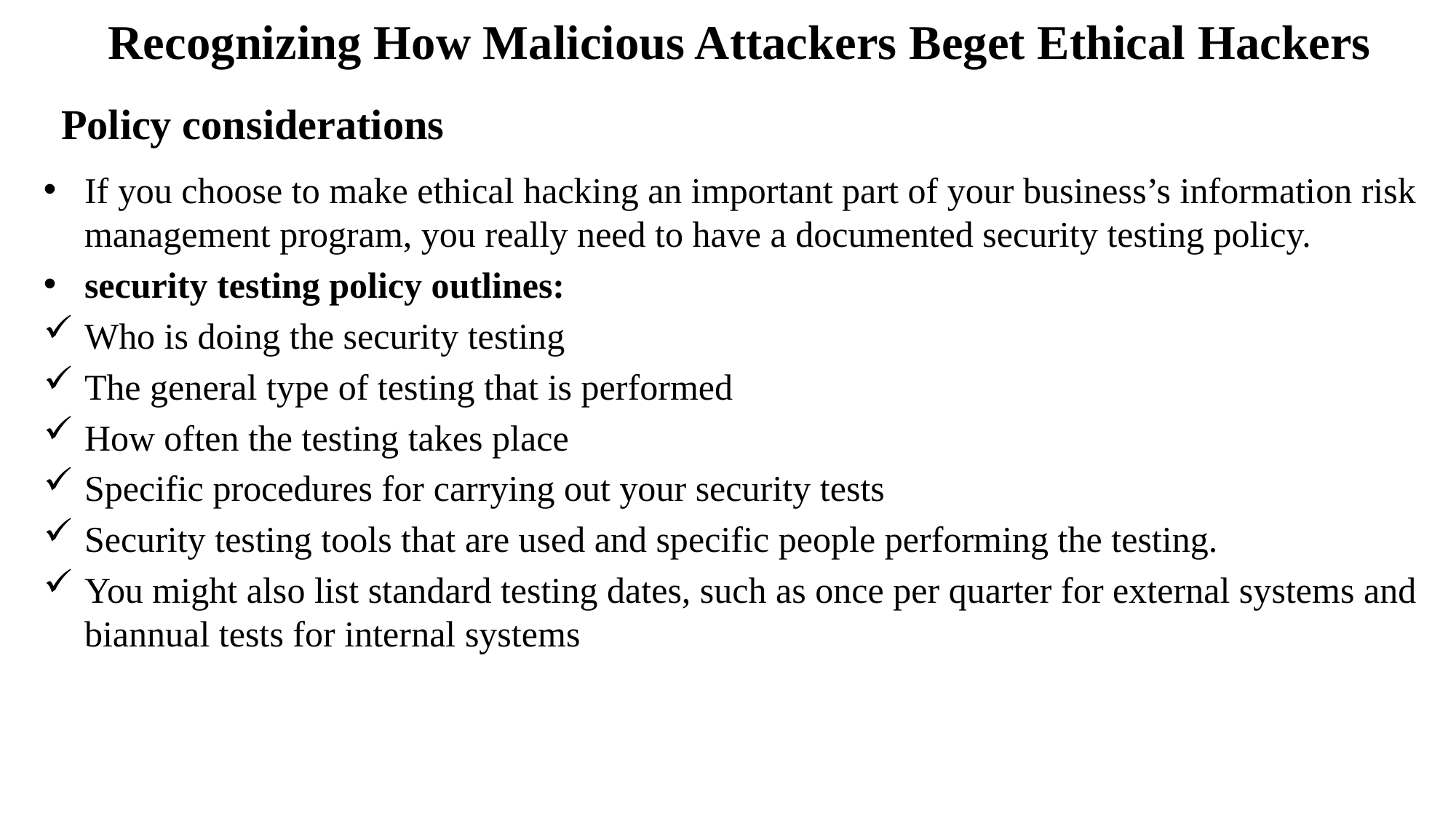

Recognizing How Malicious Attackers Beget Ethical Hackers
# Policy considerations
If you choose to make ethical hacking an important part of your business’s information risk management program, you really need to have a documented security testing policy.
security testing policy outlines:
Who is doing the security testing
The general type of testing that is performed
How often the testing takes place
Specific procedures for carrying out your security tests
Security testing tools that are used and specific people performing the testing.
You might also list standard testing dates, such as once per quarter for external systems and biannual tests for internal systems